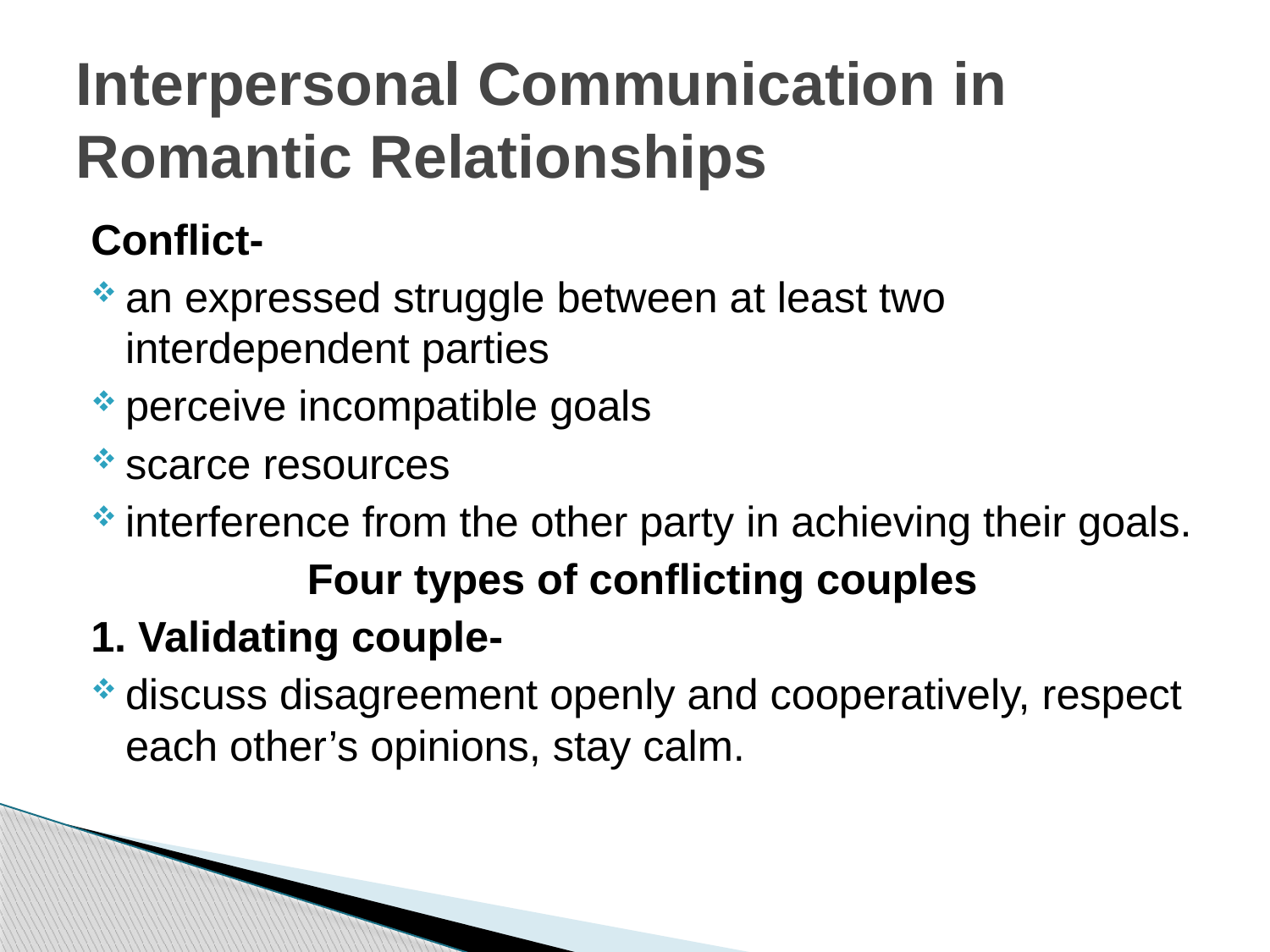

# Interpersonal Communication in Romantic Relationships
Conflict-
an expressed struggle between at least two interdependent parties
perceive incompatible goals
scarce resources
interference from the other party in achieving their goals.
Four types of conflicting couples
1. Validating couple-
discuss disagreement openly and cooperatively, respect each other’s opinions, stay calm.